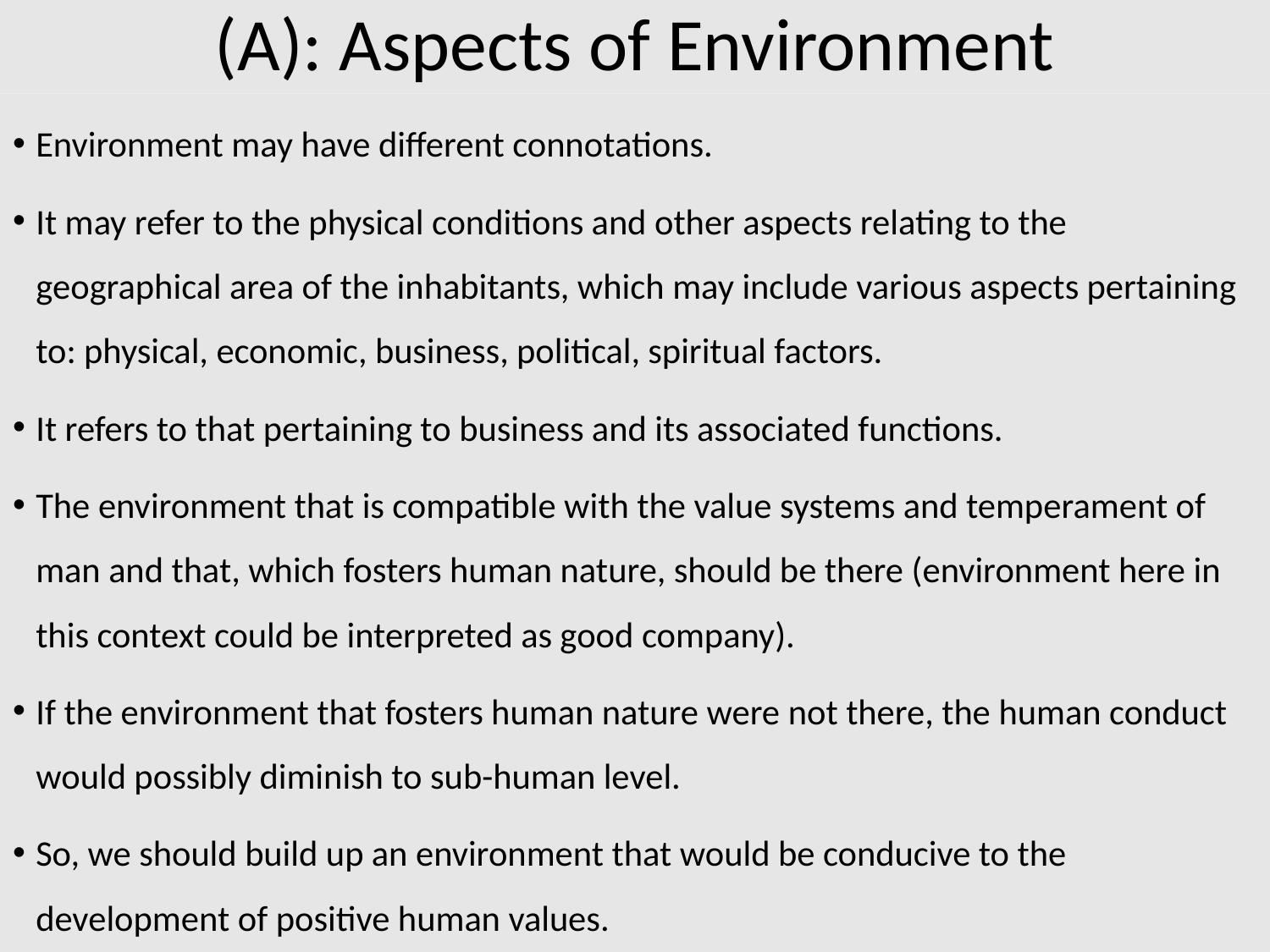

# (A): Aspects of Environment
Environment may have different connotations.
It may refer to the physical conditions and other aspects relating to the geographical area of the inhabitants, which may include various aspects pertaining to: physical, economic, business, political, spiritual factors.
It refers to that pertaining to business and its associated functions.
The environment that is compatible with the value systems and temperament of man and that, which fosters human nature, should be there (environment here in this context could be interpreted as good company).
If the environment that fosters human nature were not there, the human conduct would possibly diminish to sub-human level.
So, we should build up an environment that would be conducive to the development of positive human values.